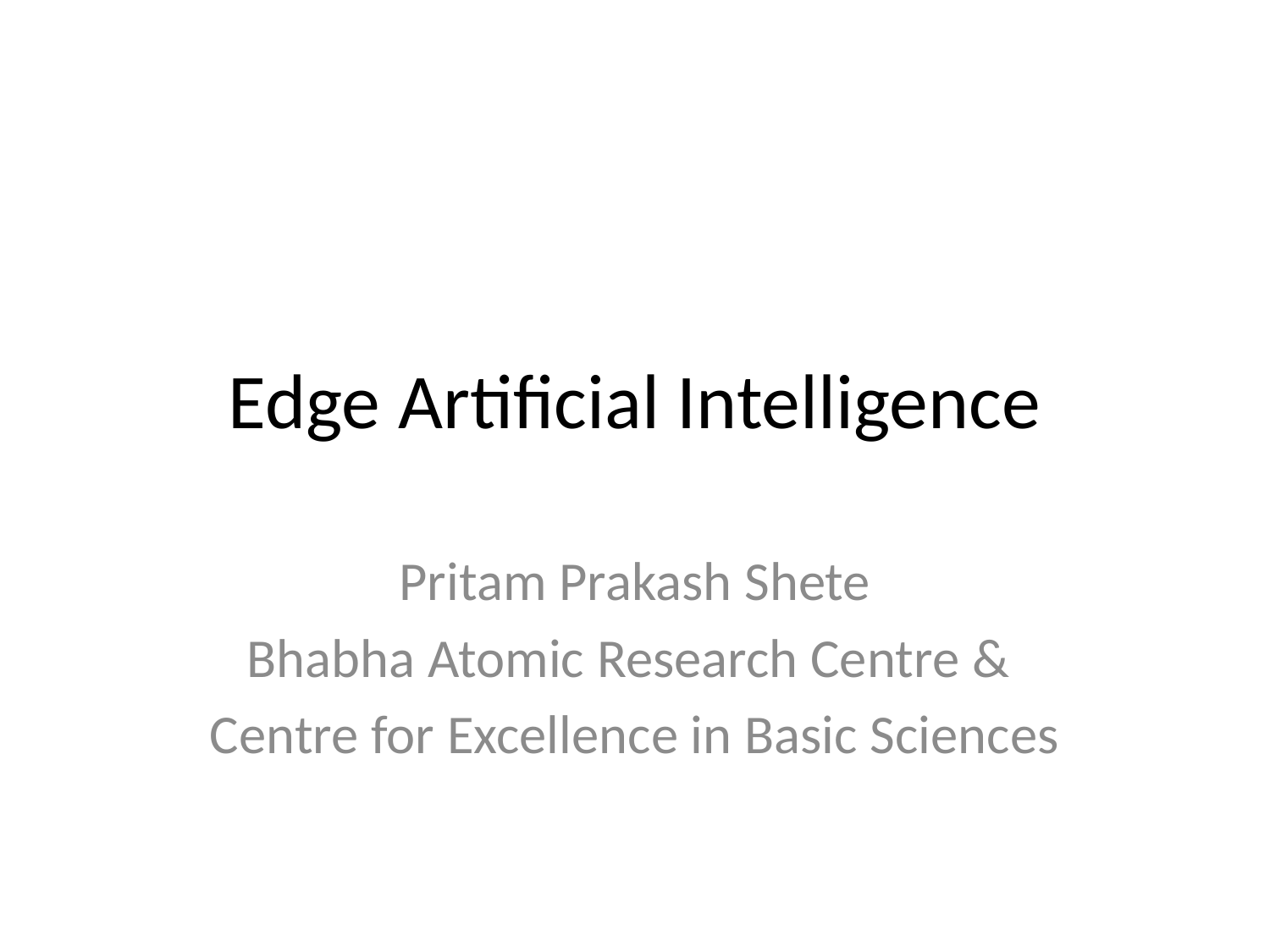

# Edge Artificial Intelligence
Pritam Prakash Shete
Bhabha Atomic Research Centre &
Centre for Excellence in Basic Sciences